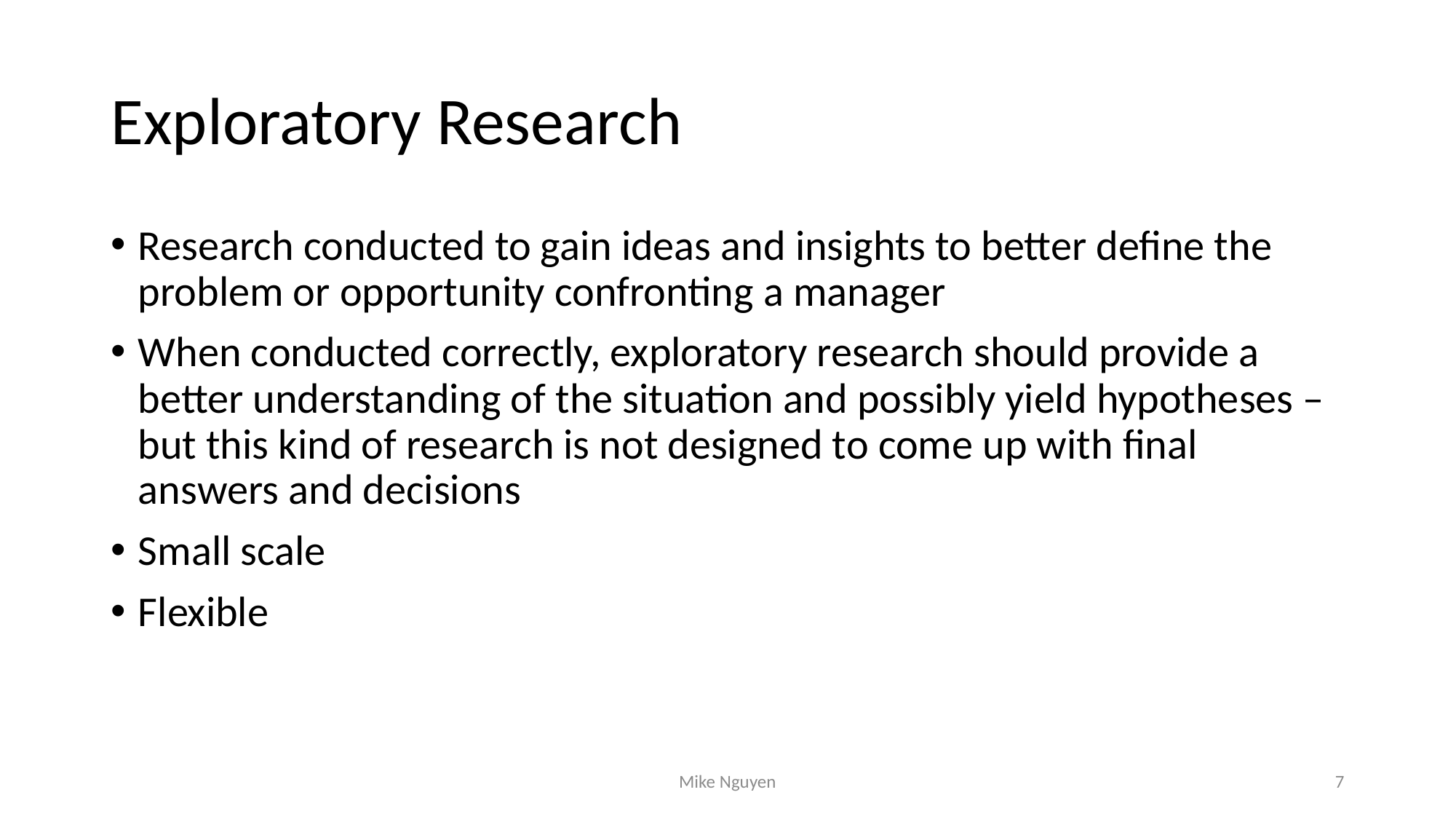

# Exploratory Research
Research conducted to gain ideas and insights to better define the problem or opportunity confronting a manager
When conducted correctly, exploratory research should provide a better understanding of the situation and possibly yield hypotheses – but this kind of research is not designed to come up with final answers and decisions
Small scale
Flexible

Mike Nguyen
7